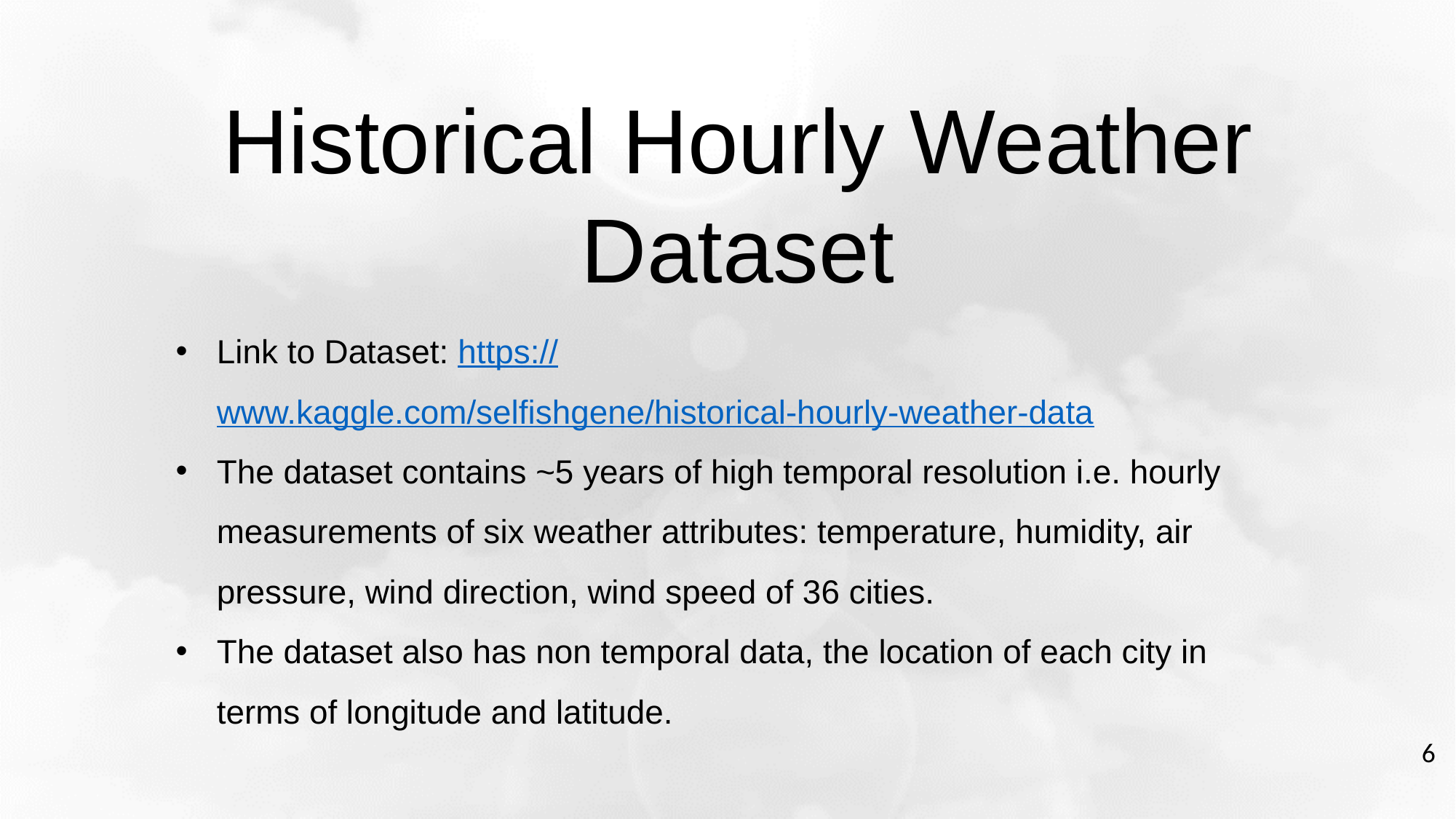

Historical Hourly Weather Dataset
Link to Dataset: https://www.kaggle.com/selfishgene/historical-hourly-weather-data
The dataset contains ~5 years of high temporal resolution i.e. hourly measurements of six weather attributes: temperature, humidity, air pressure, wind direction, wind speed of 36 cities.
The dataset also has non temporal data, the location of each city in terms of longitude and latitude.
6